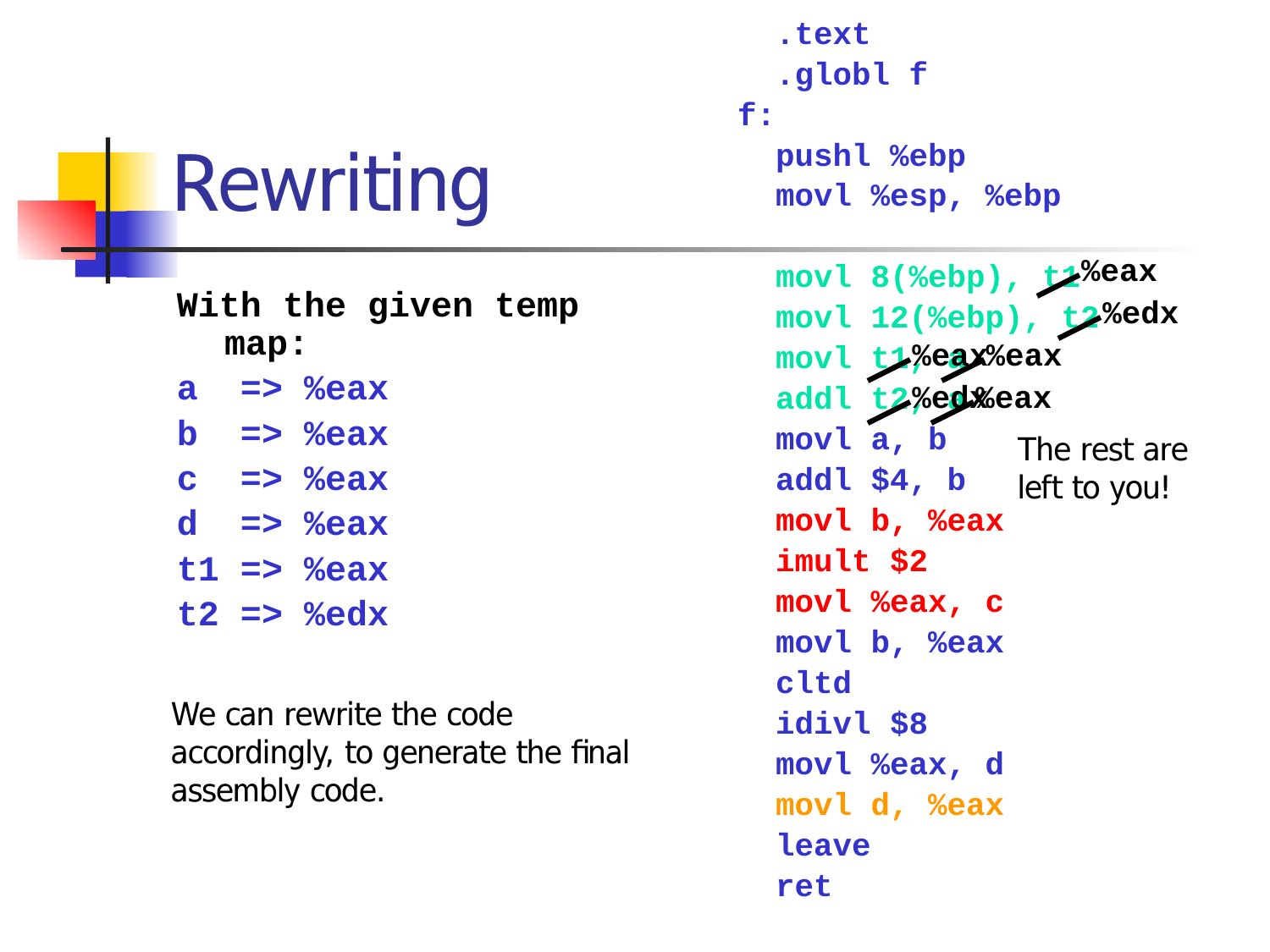

.text
  .globl f
f:
  pushl %ebp
  movl %esp, %ebp

  movl 8(%ebp), t1
  movl 12(%ebp), t2
  movl t1, a
  addl t2, a
  movl a, b
  addl $4, b
  movl b, %eax
  imult $2
  movl %eax, c
  movl b, %eax
  cltd
  idivl $8
  movl %eax, d
  movl d, %eax
  leave
  ret
# Rewriting
%eax

With the given temp map:
a  => %eax
b  => %eax
c  => %eax
d  => %eax
t1 => %eax
t2 => %edx

%edx

%eax
%eax

%edx
%eax

The rest are left to you!
We can rewrite the code accordingly, to generate the final assembly code.